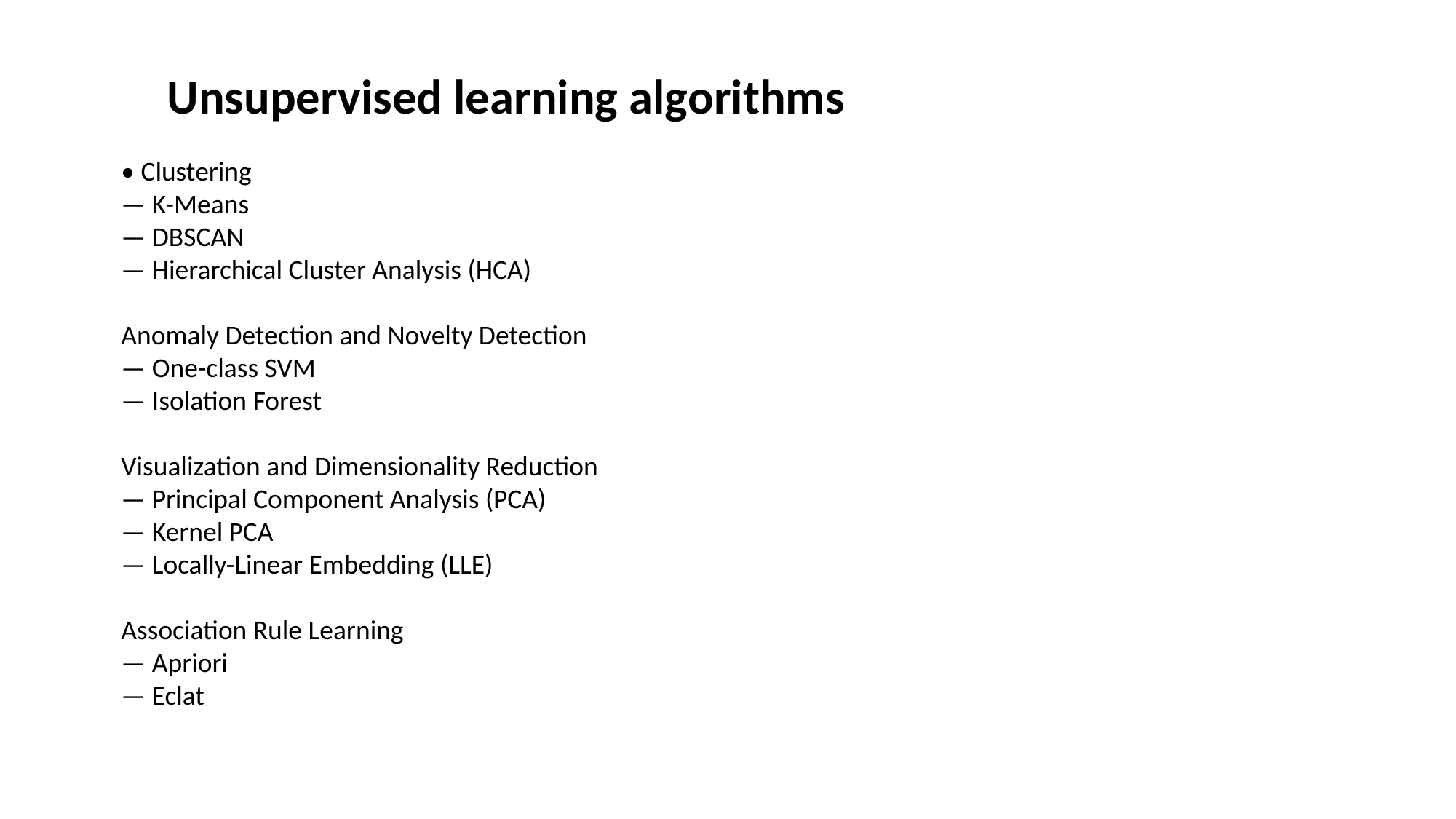

Unsupervised learning algorithms
• Clustering
— K-Means
— DBSCAN
— Hierarchical Cluster Analysis (HCA)

Anomaly Detection and Novelty Detection
— One-class SVM
— Isolation Forest

Visualization and Dimensionality Reduction
— Principal Component Analysis (PCA)
— Kernel PCA
— Locally-Linear Embedding (LLE)

Association Rule Learning
— Apriori
— Eclat